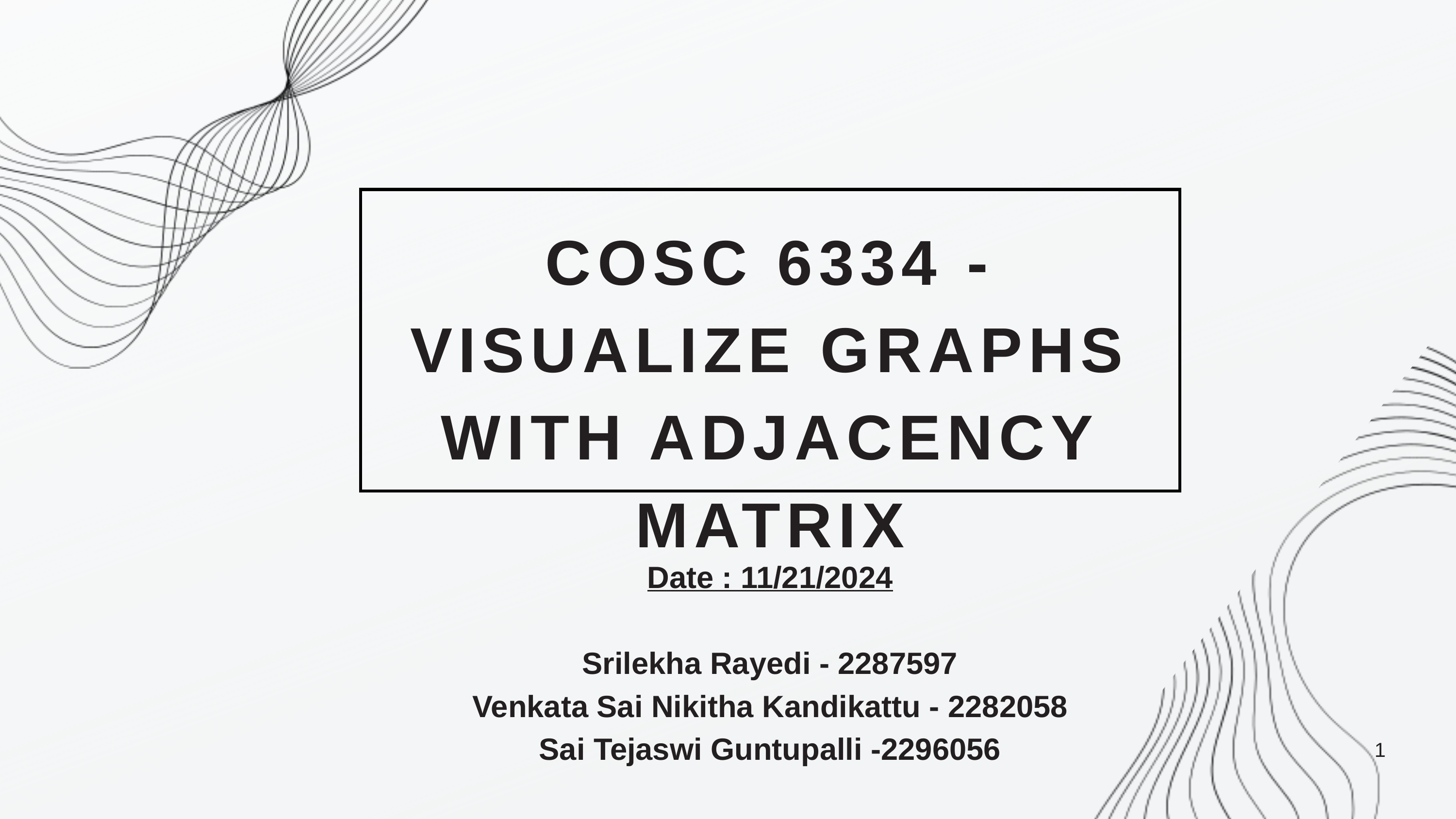

COSC 6334 - VISUALIZE GRAPHS WITH ADJACENCY MATRIX

Date : 11/21/2024

Srilekha Rayedi - 2287597
Venkata Sai Nikitha Kandikattu - 2282058
Sai Tejaswi Guntupalli -2296056

1